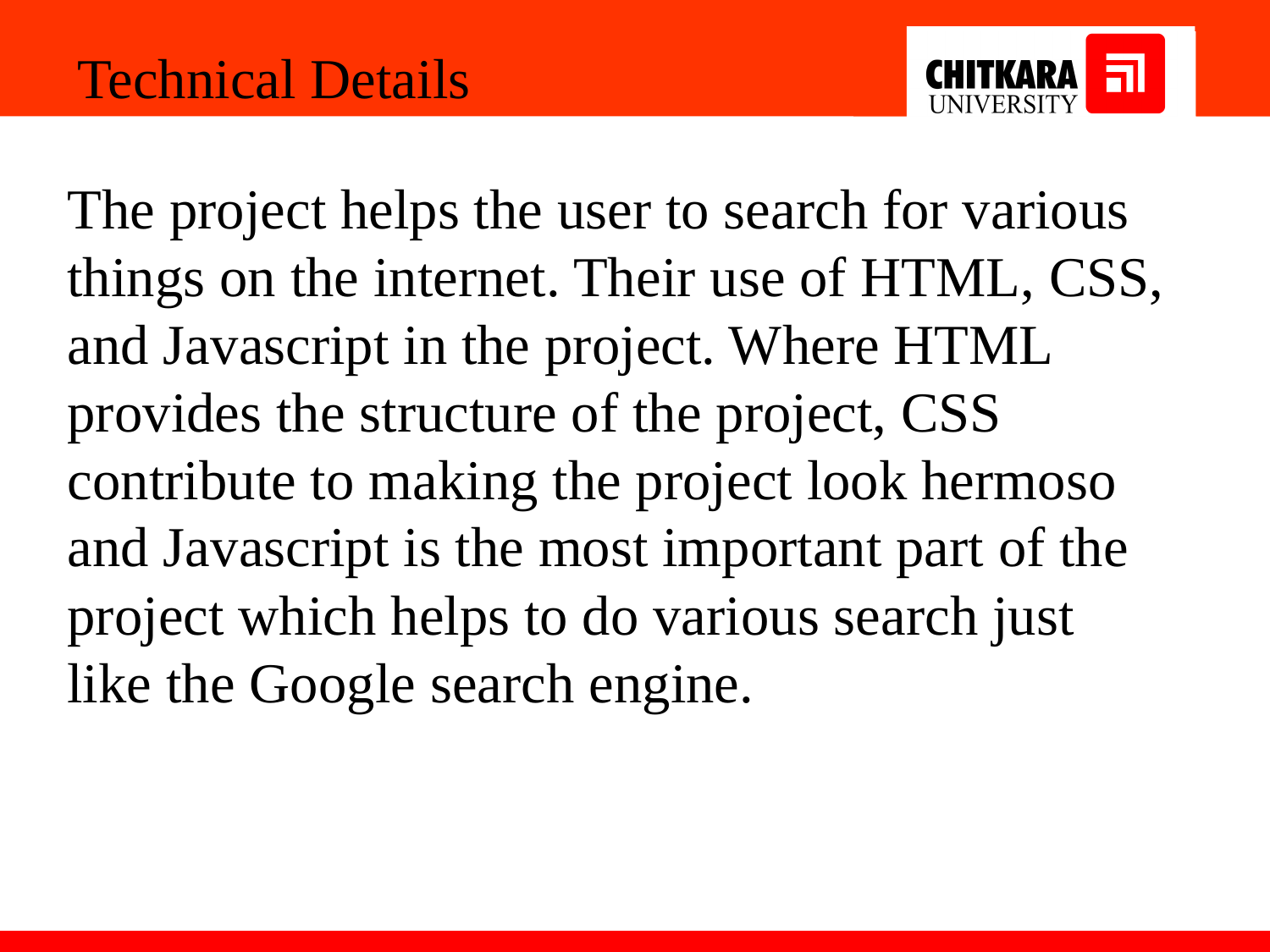

Technical Details
The project helps the user to search for various things on the internet. Their use of HTML, CSS, and Javascript in the project. Where HTML provides the structure of the project, CSS contribute to making the project look hermoso and Javascript is the most important part of the project which helps to do various search just like the Google search engine.